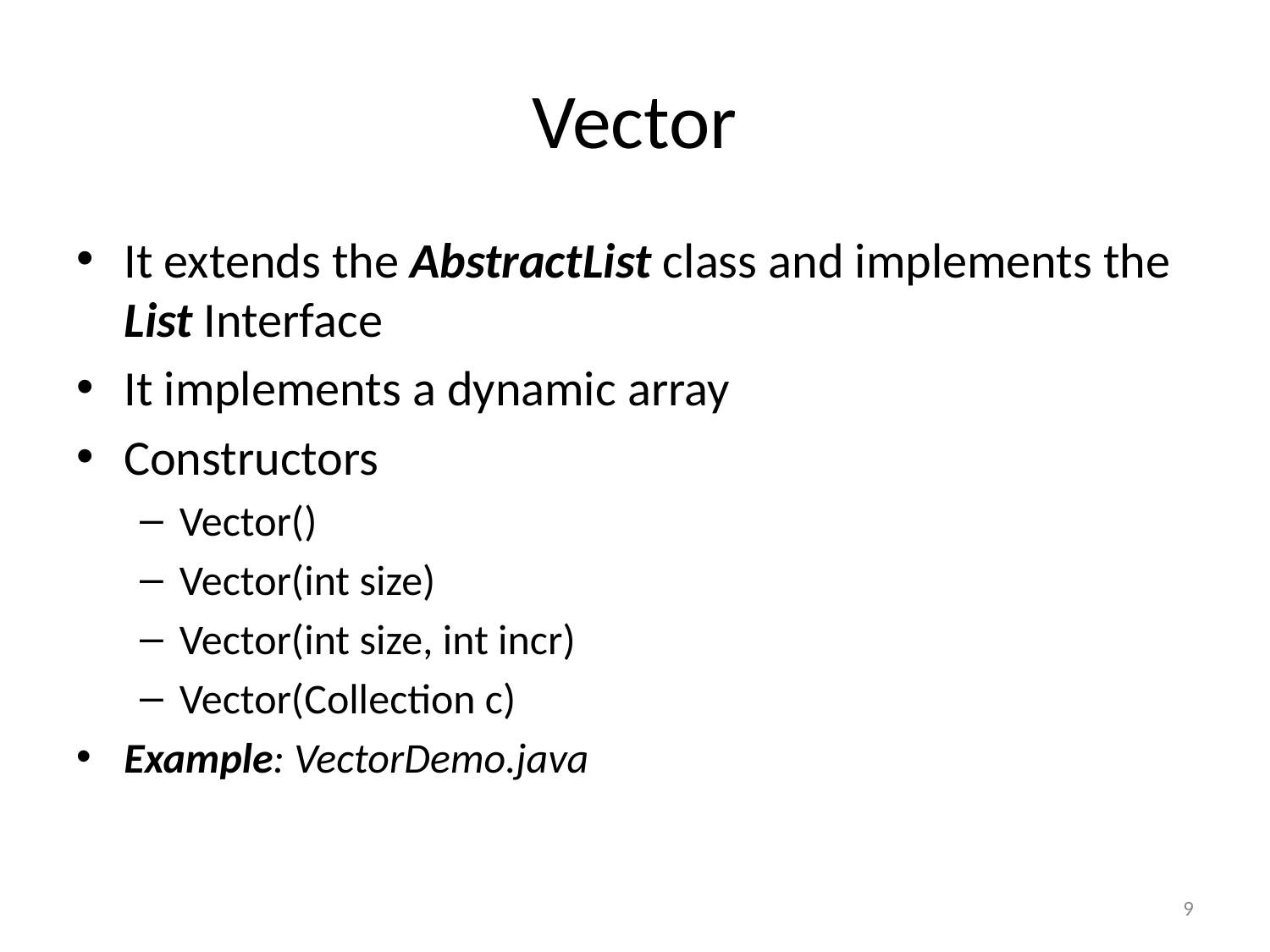

# Vector
It extends the AbstractList class and implements the List Interface
It implements a dynamic array
Constructors
Vector()
Vector(int size)
Vector(int size, int incr)
Vector(Collection c)
Example: VectorDemo.java

9